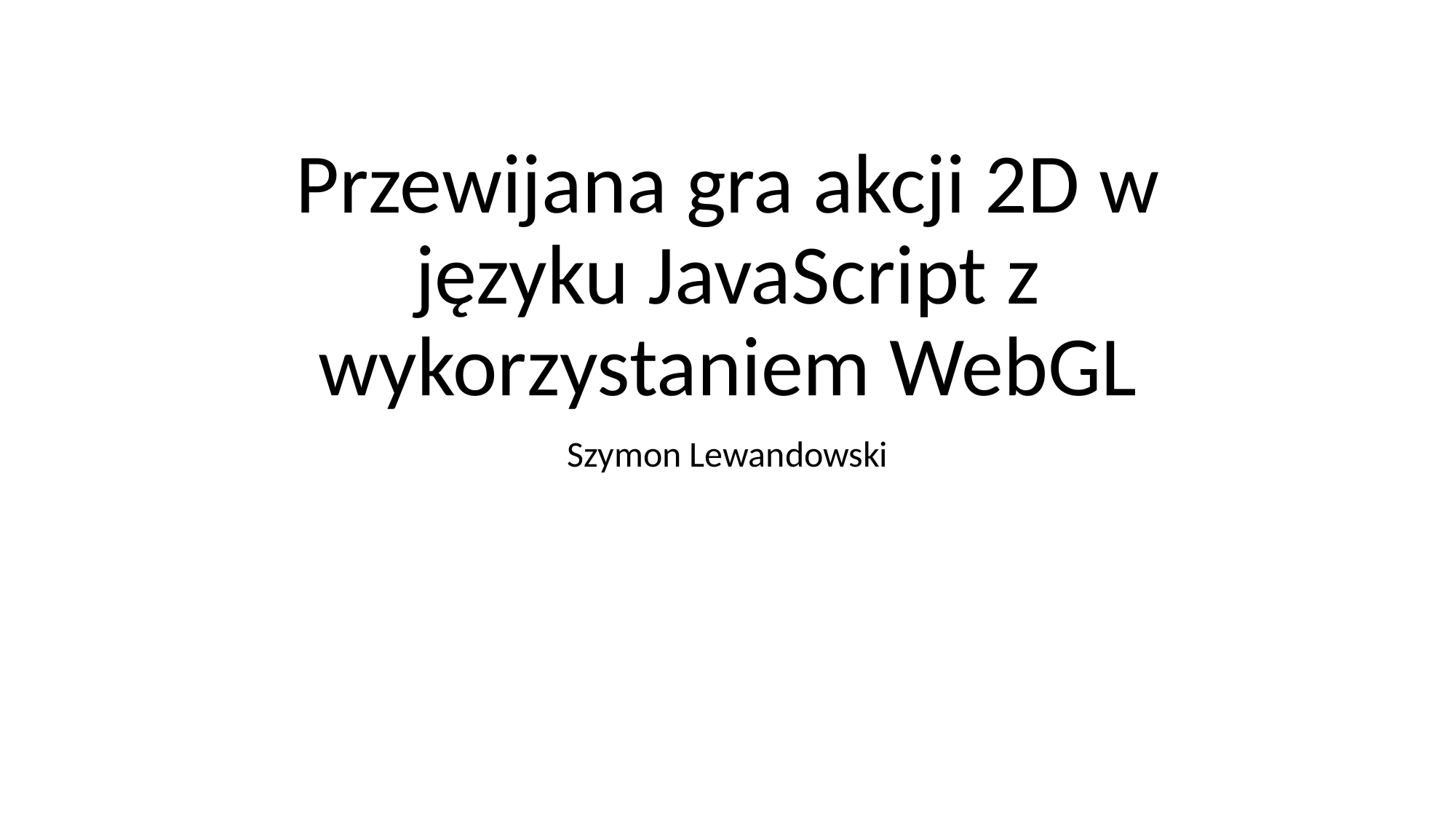

# Przewijana gra akcji 2D w języku JavaScript z wykorzystaniem WebGL
Szymon Lewandowski